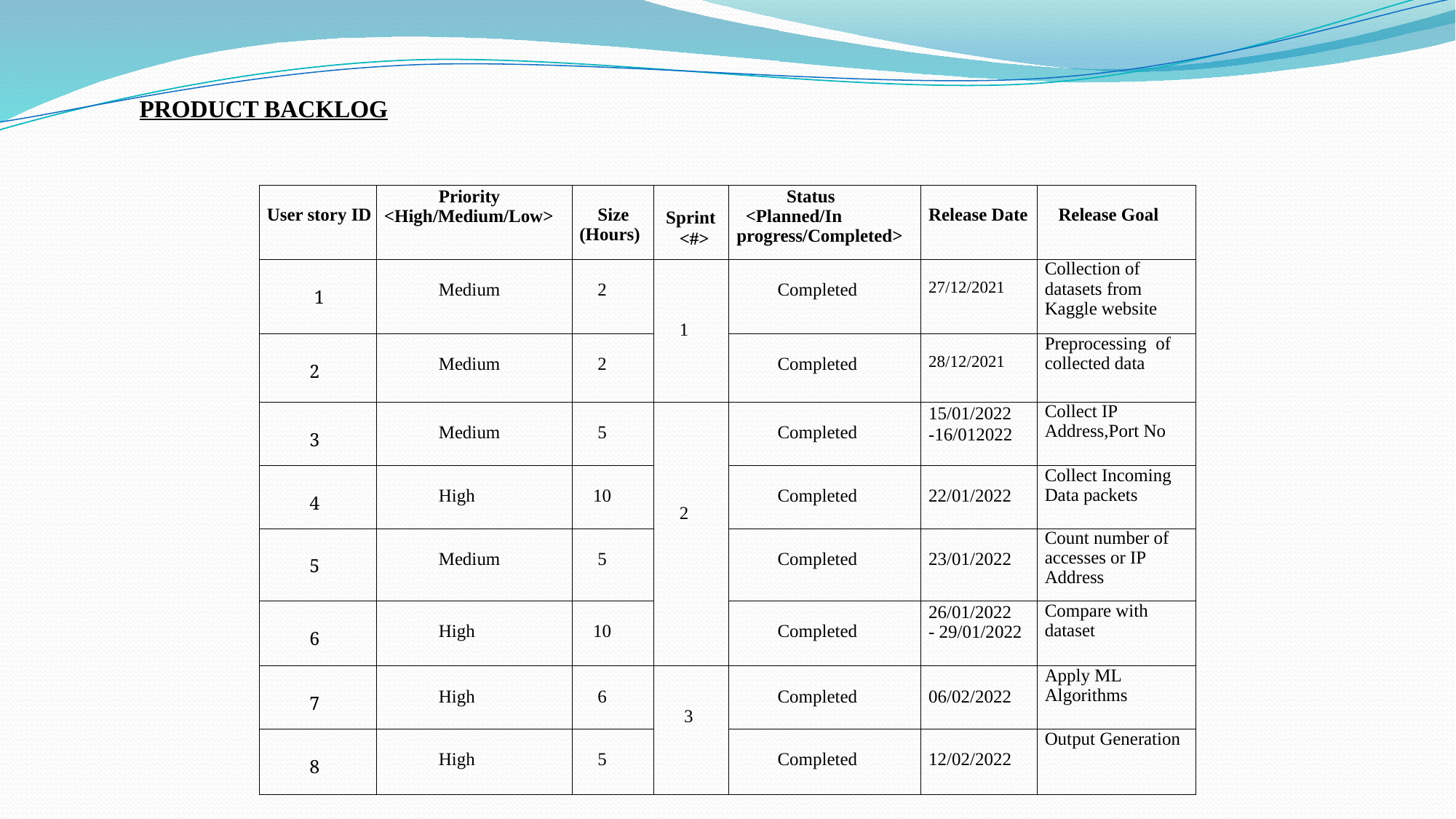

PRODUCT BACKLOG

| User story ID | Priority <High/Medium/Low> | Size (Hours) | Sprint <#> | Status <Planned/In progress/Completed> | Release Date | Release Goal |
| --- | --- | --- | --- | --- | --- | --- |
| 1 | Medium | 2 | 1 | Completed | 27/12/2021 | Collection of datasets from Kaggle website |
| 2 | Medium | 2 |  | Completed | 28/12/2021 | Preprocessing of collected data |
| 3 | Medium | 5 | 2 | Completed | 15/01/2022 -16/012022 | Collect IP Address,Port No |
| 4 | High | 10 |  | Completed | 22/01/2022 | Collect Incoming Data packets |
| 5 | Medium | 5 |  | Completed | 23/01/2022 | Count number of accesses or IP Address |
| 6 | High | 10 |  | Completed | 26/01/2022 - 29/01/2022 | Compare with dataset |
| 7 | High | 6 | 3 | Completed | 06/02/2022 | Apply ML Algorithms |
| 8 | High | 5 |  | Completed | 12/02/2022 | Output Generation |